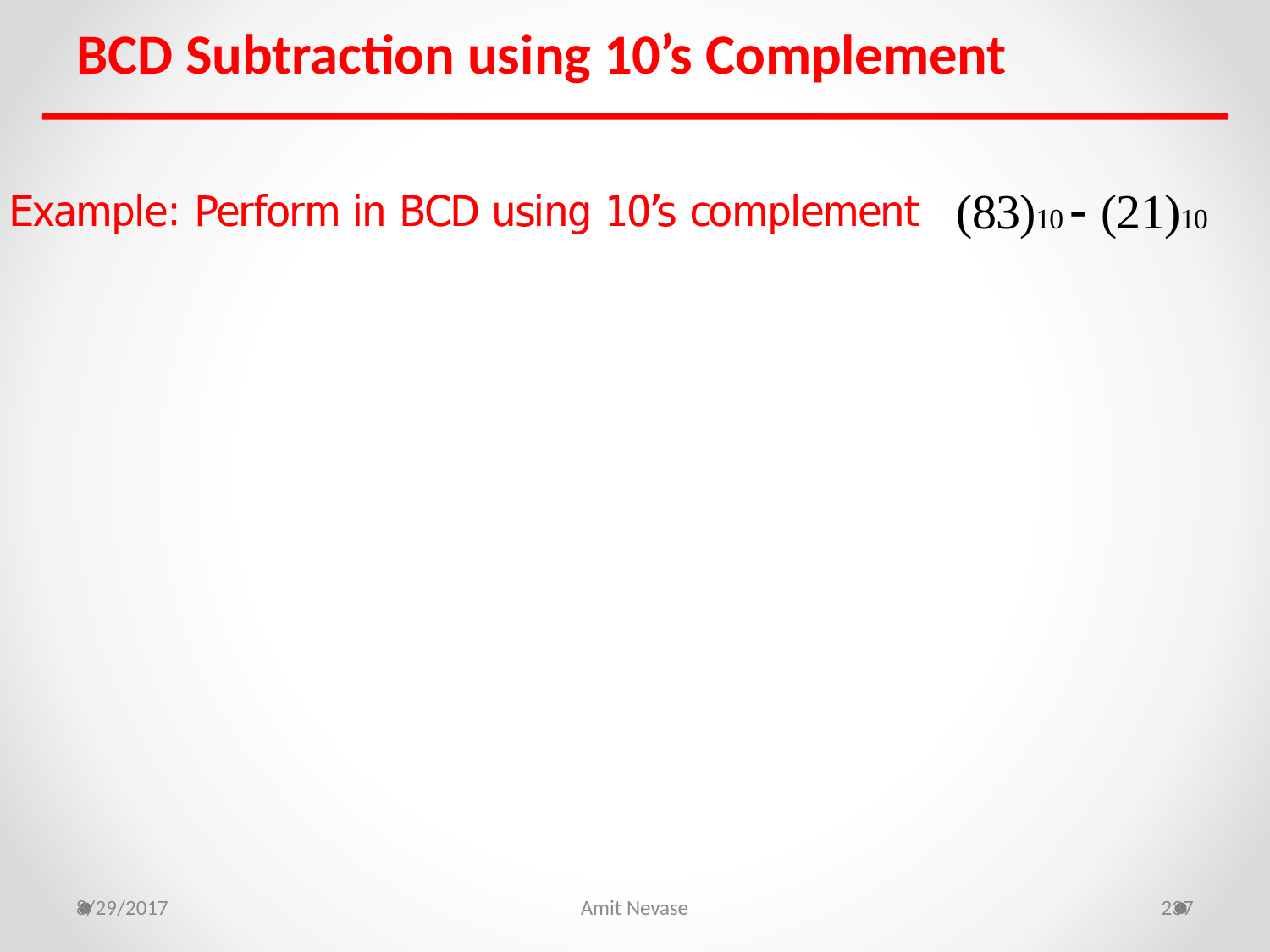

BCD Subtraction using 10’s Complement

Example: Perform in BCD using 10’s complement	(83)10 − (21)10

8/29/2017
Amit Nevase
237